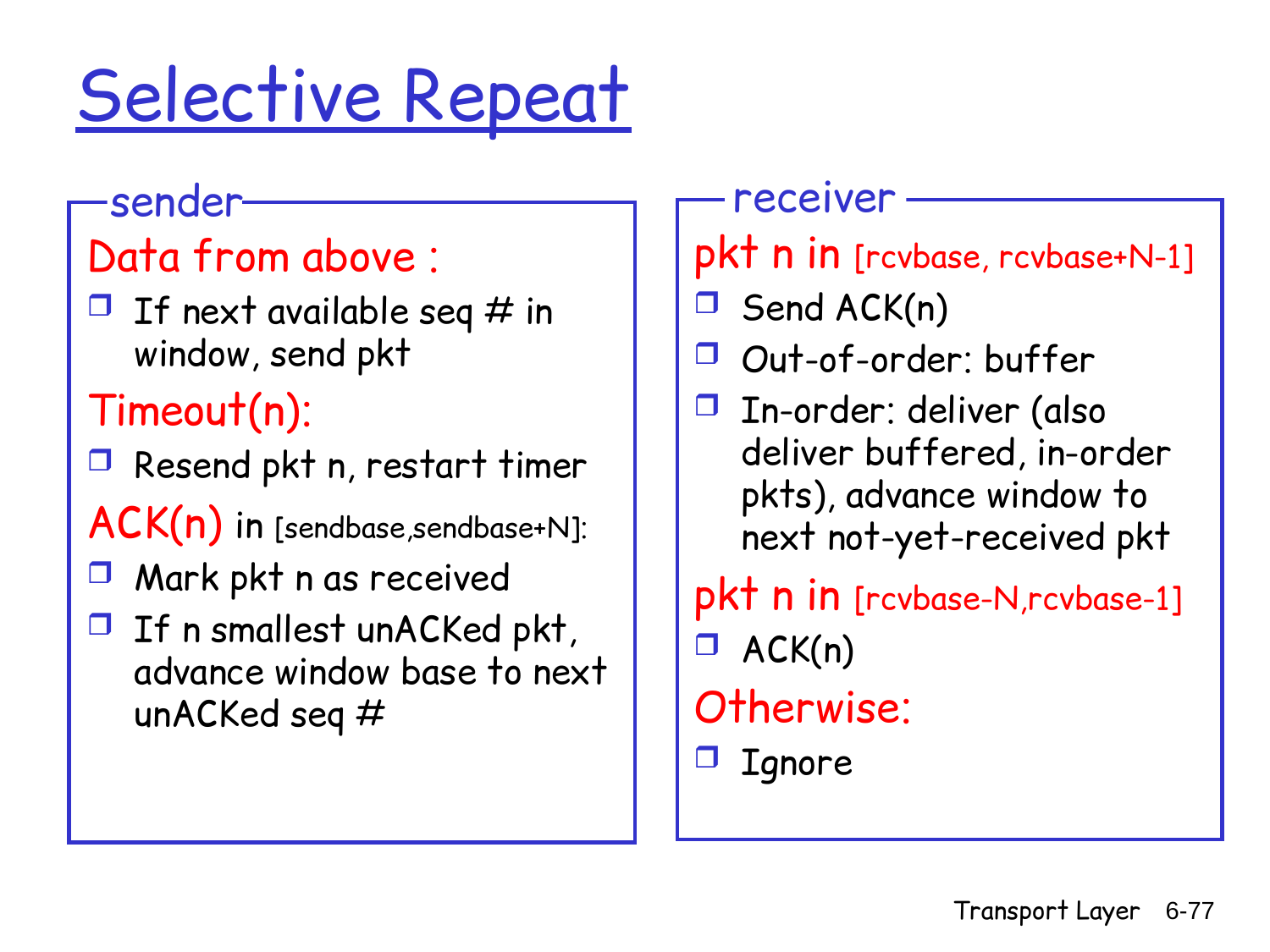

# Selective Repeat
receiver

sender

pkt n in [rcvbase, rcvbase+N-1]
Send ACK(n)
Out-of-order: buffer
In-order: deliver (also deliver buffered, in-order pkts), advance window to next not-yet-received pkt
pkt n in [rcvbase-N,rcvbase-1]
ACK(n)
Otherwise:
Ignore

Data from above :
If next available seq # in window, send pkt
Timeout(n):
Resend pkt n, restart timer
ACK(n) in [sendbase,sendbase+N]:
Mark pkt n as received
If n smallest unACKed pkt, advance window base to next unACKed seq #
Transport Layer
6-77